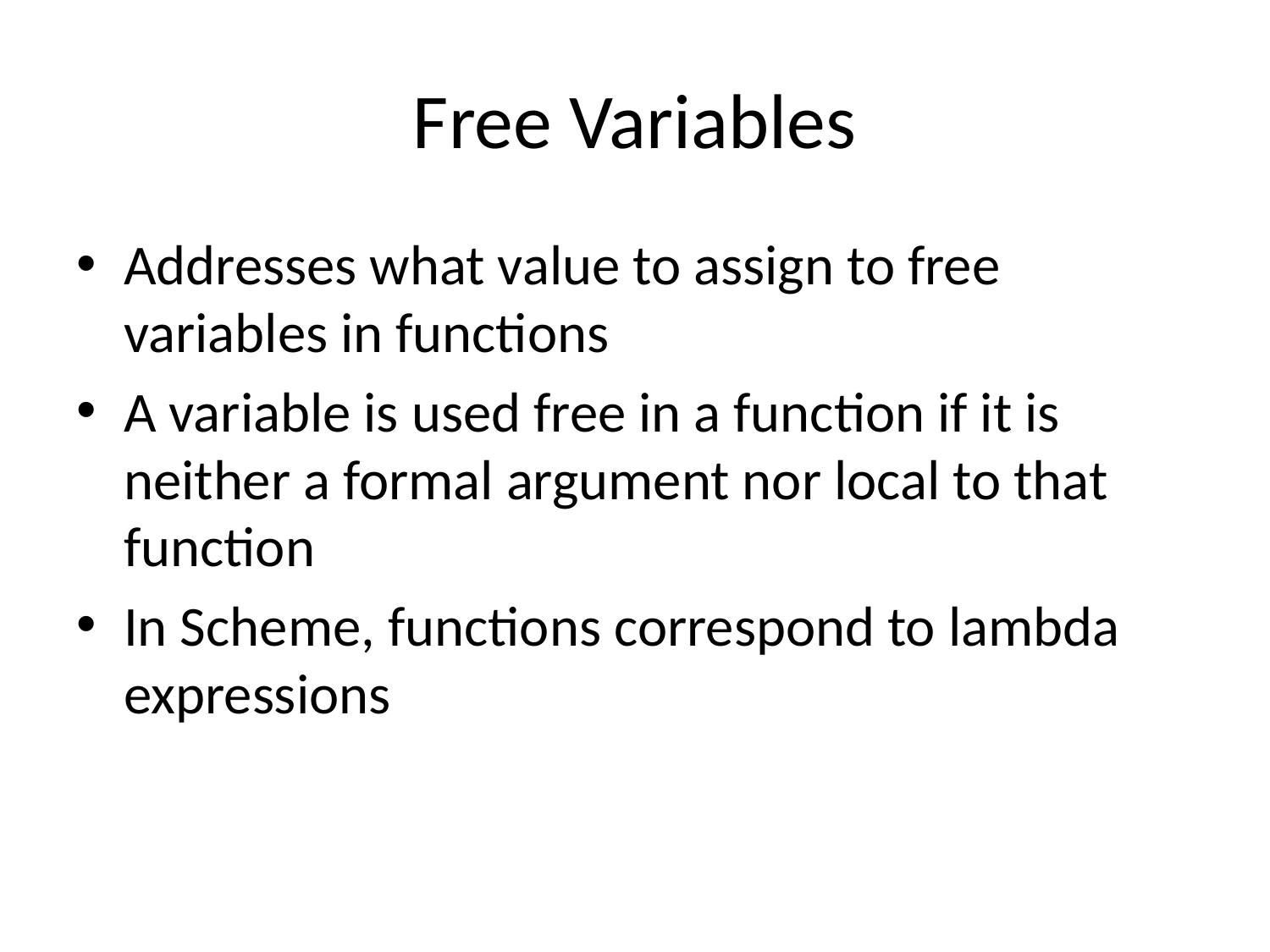

# Free Variables
Addresses what value to assign to free variables in functions
A variable is used free in a function if it is neither a formal argument nor local to that function
In Scheme, functions correspond to lambda expressions